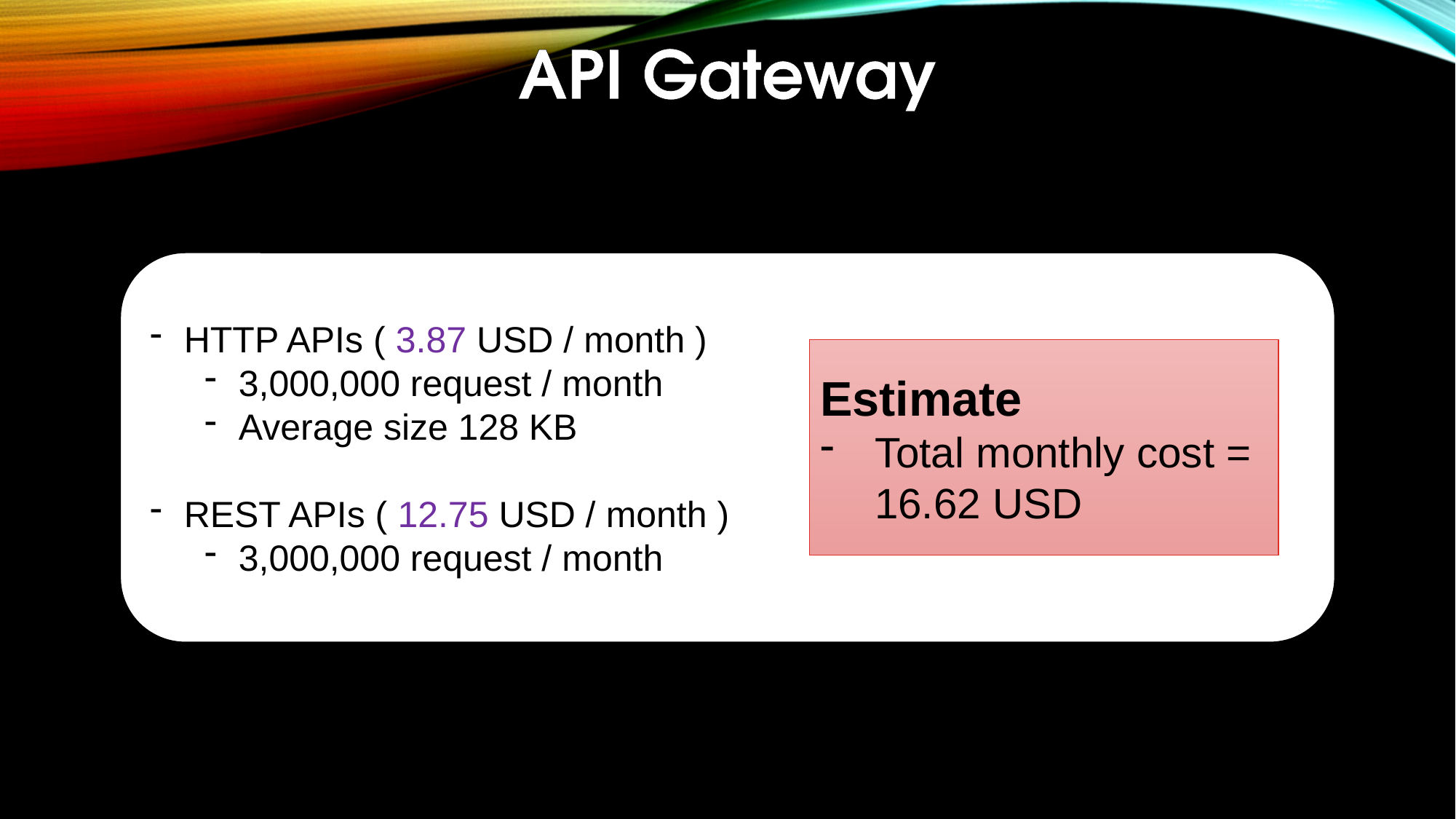

API Gateway
HTTP APIs ( 3.87 USD / month )
3,000,000 request / month
Average size 128 KB

REST APIs ( 12.75 USD / month )
3,000,000 request / month
Estimate
Total monthly cost = 16.62 USD